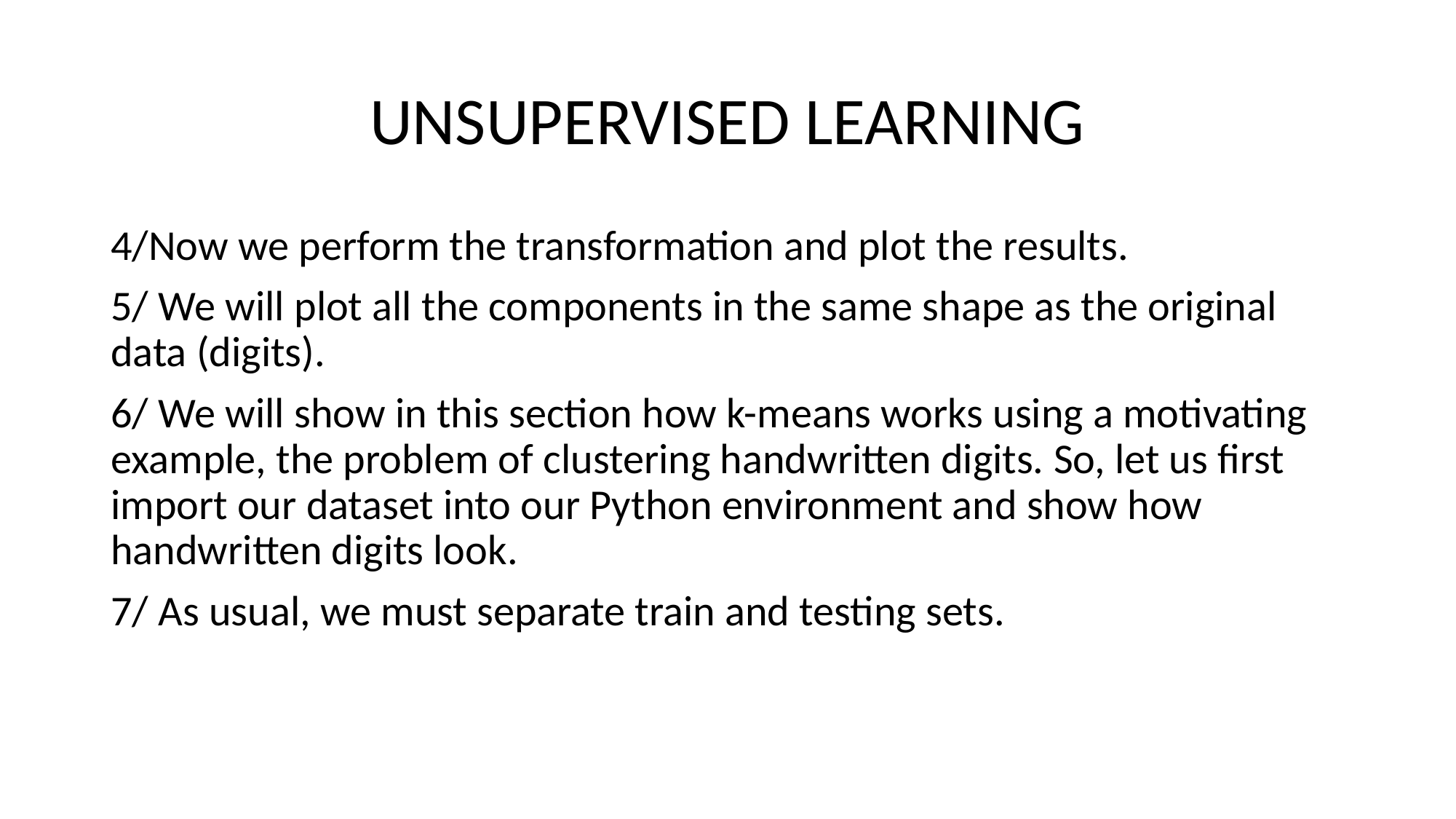

# UNSUPERVISED LEARNING
4/Now we perform the transformation and plot the results.
5/ We will plot all the components in the same shape as the original data (digits).
6/ We will show in this section how k-means works using a motivating example, the problem of clustering handwritten digits. So, let us first import our dataset into our Python environment and show how handwritten digits look.
7/ As usual, we must separate train and testing sets.